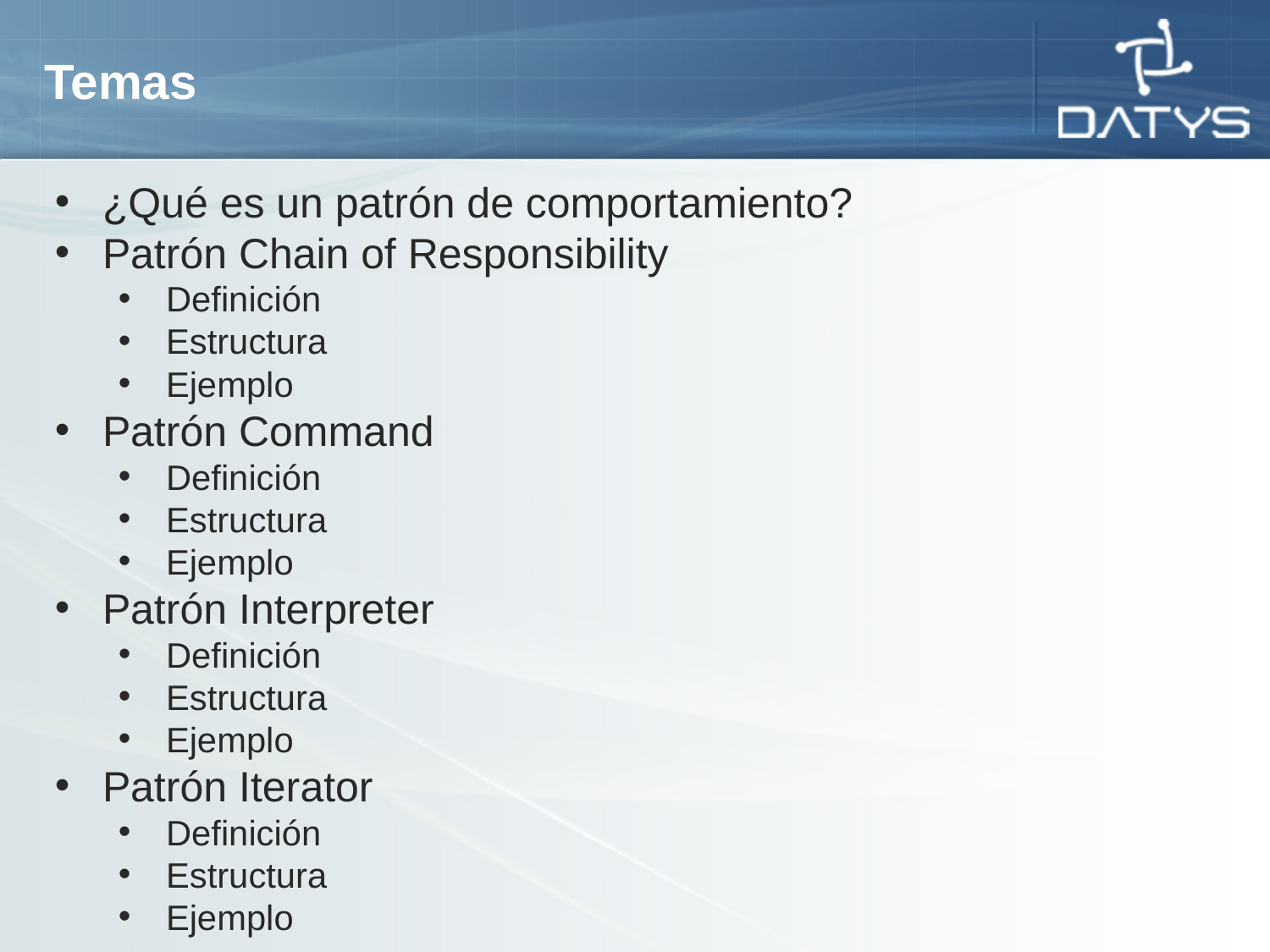

# Temas
¿Qué es un patrón de comportamiento?
Patrón Chain of Responsibility
Definición
Estructura
Ejemplo
Patrón Command
Definición
Estructura
Ejemplo
Patrón Interpreter
Definición
Estructura
Ejemplo
Patrón Iterator
Definición
Estructura
Ejemplo